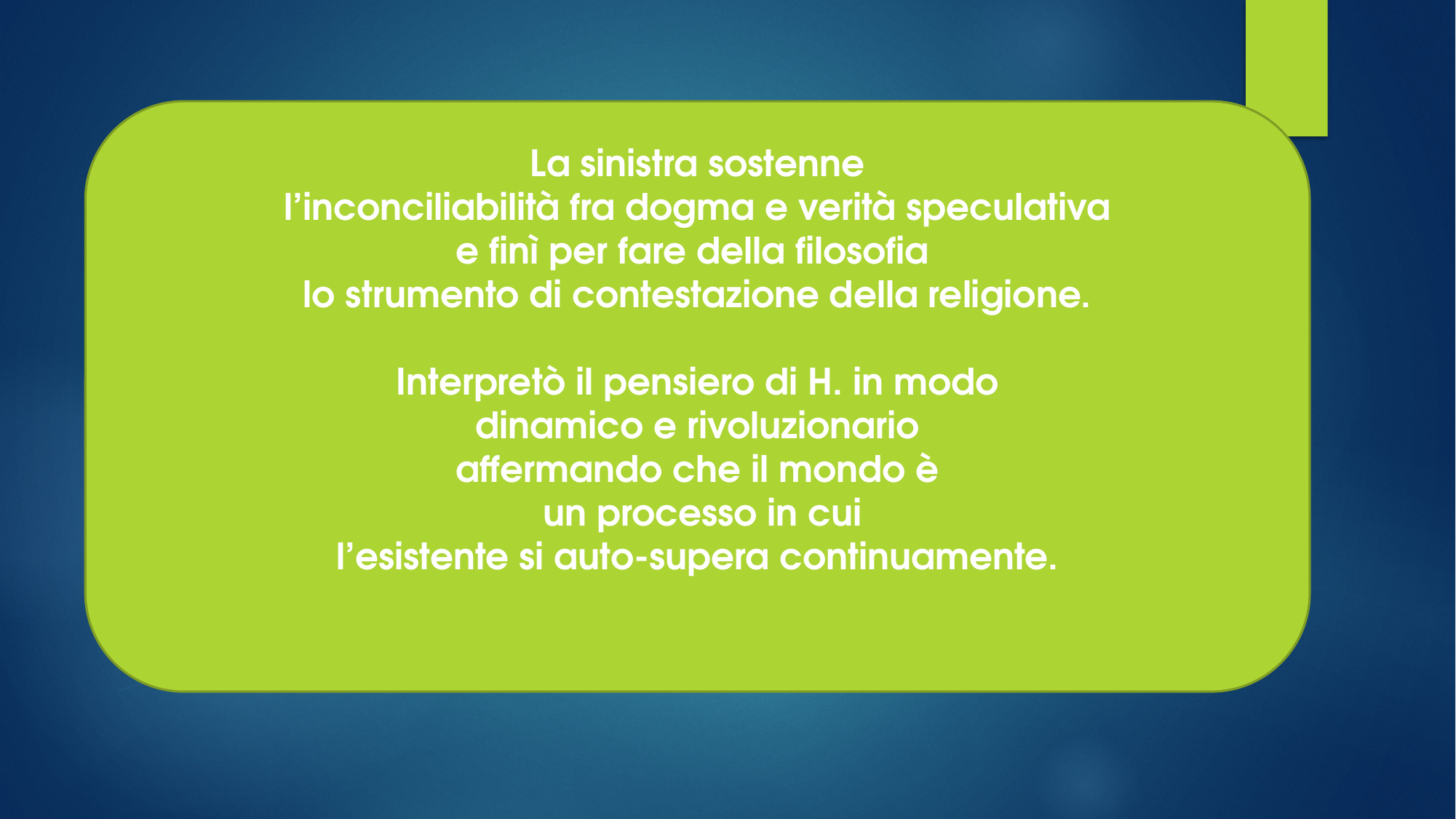

La sinistra sostenne
 l’inconciliabilità fra dogma e verità speculativa
e finì per fare della filosofia
lo strumento di contestazione della religione.

Interpretò il pensiero di H. in modo
dinamico e rivoluzionario
affermando che il mondo è
 un processo in cui
l’esistente si auto-supera continuamente.